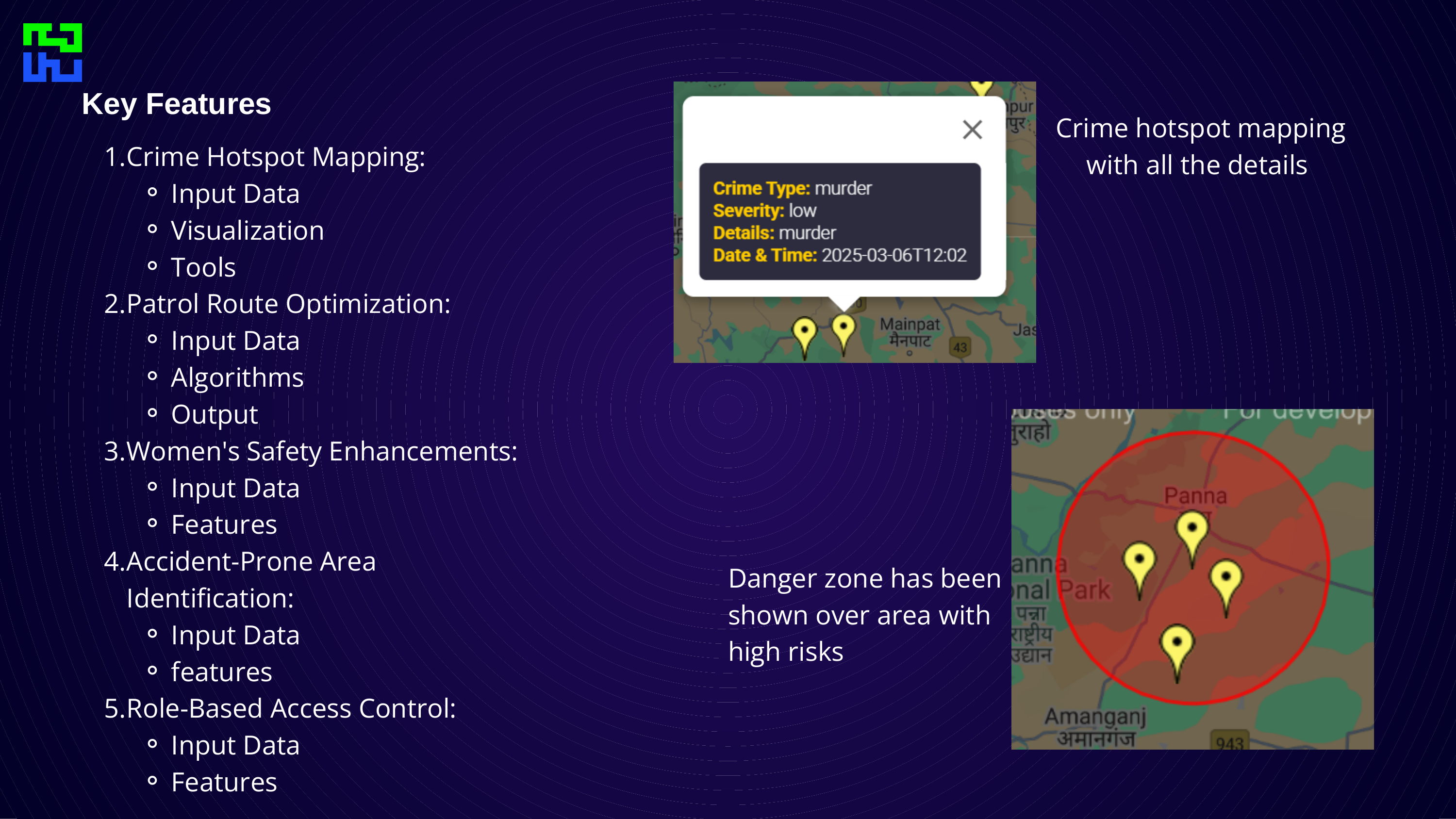

Key Features

Crime Hotspot Mapping:
Input Data
Visualization
Tools
Patrol Route Optimization:
Input Data
Algorithms
Output
Women's Safety Enhancements:
Input Data
Features
Accident-Prone Area Identification:
Input Data
features
Role-Based Access Control:
Input Data
Features

Crime hotspot mapping
with all the details

Danger zone has been shown over area with high risks